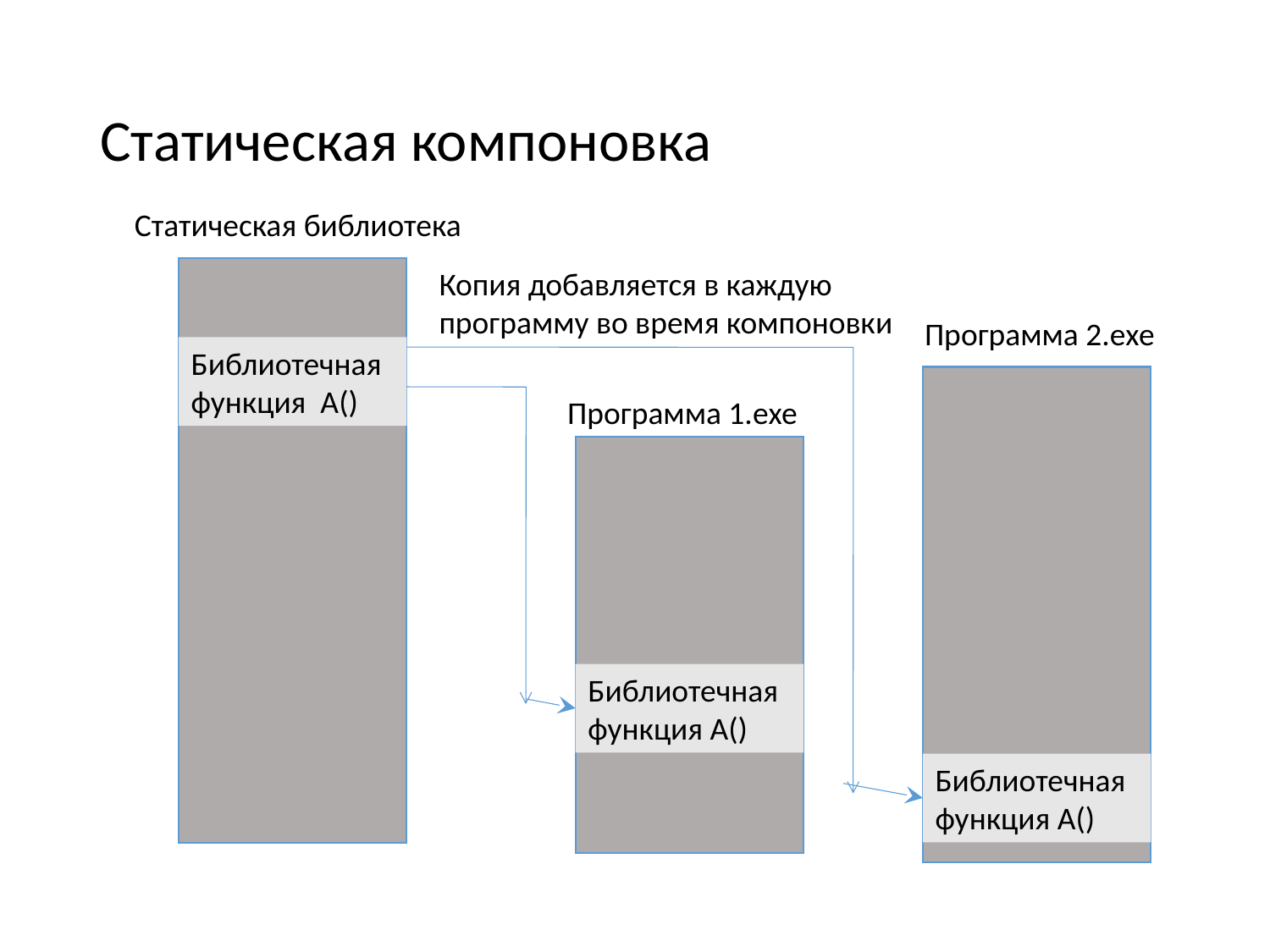

# Статическая компоновка
Статическая библиотека

Копия добавляется в каждую программу во время компоновки
Программа 2.ехе
Библиотечная функция  А()

Программа 1.ехе

Библиотечная функция А()
Библиотечная функция А()